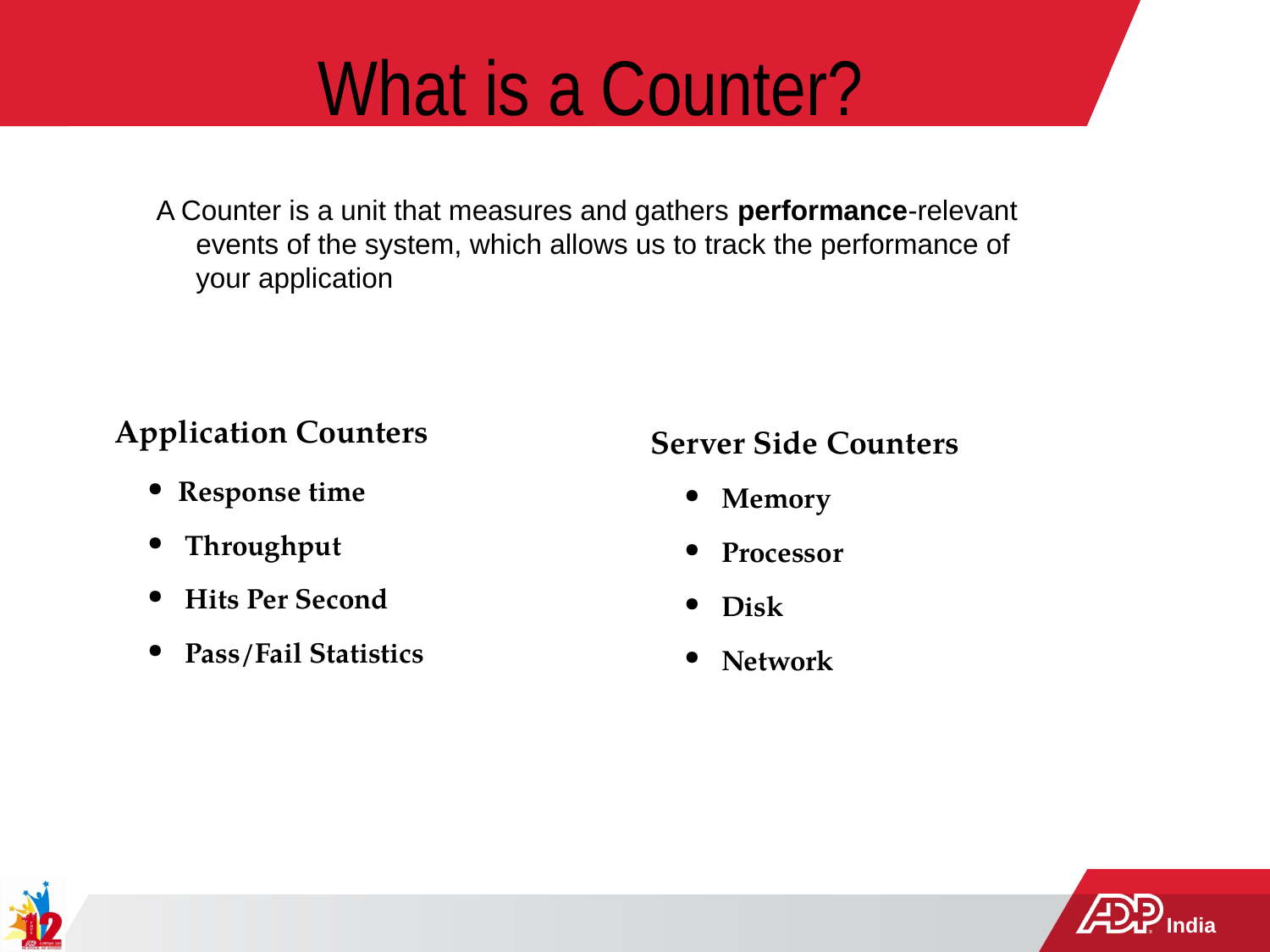

# What is a Counter?
A Counter is a unit that measures and gathers performance-relevant events of the system, which allows us to track the performance of your application
	Application Counters

Response time

 Throughput

 Hits Per Second

 Pass/Fail Statistics

Server Side Counters

 Memory

 Processor

 Disk

 Network